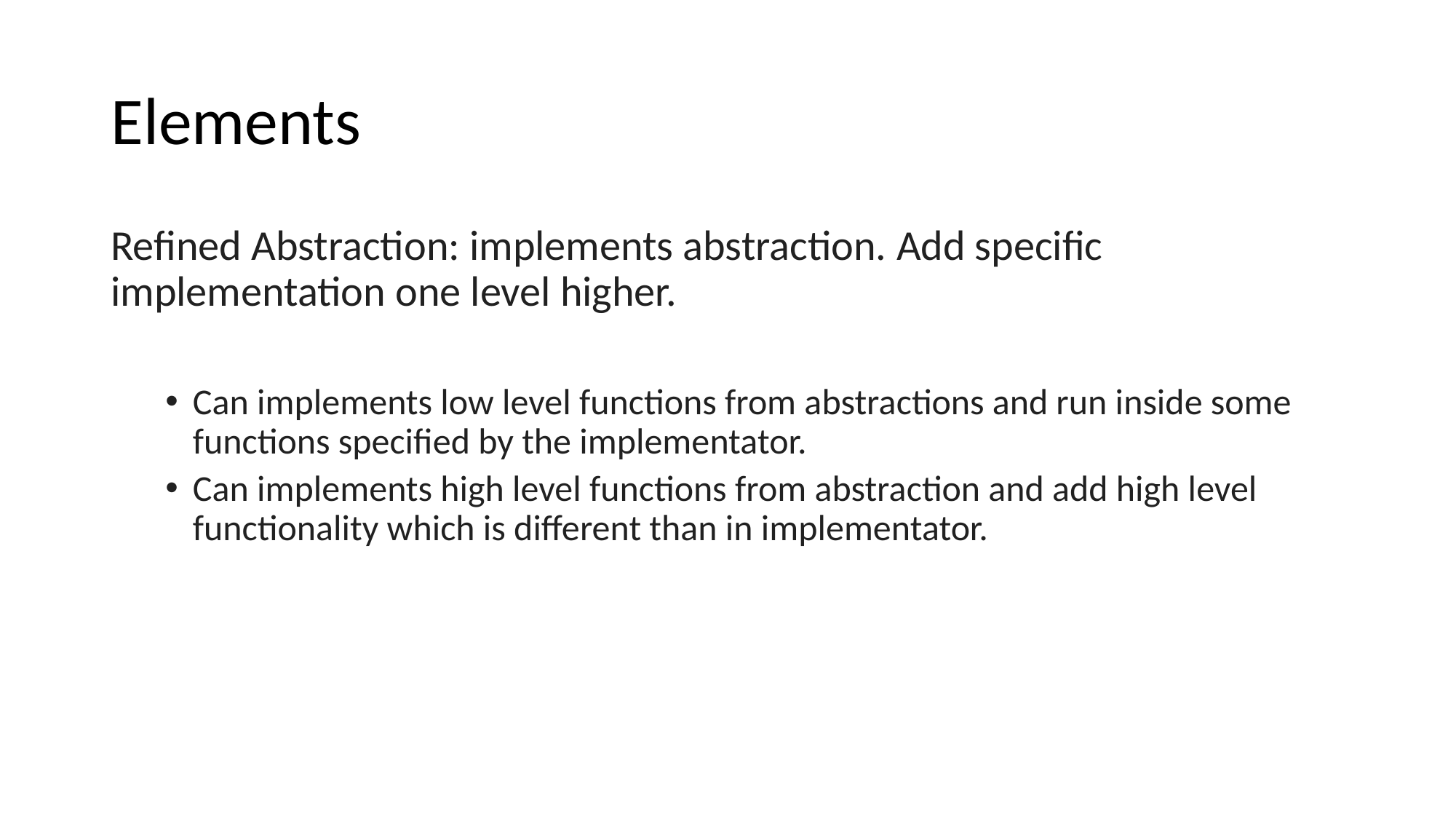

# Elements
Refined Abstraction: implements abstraction. Add specific implementation one level higher.

Can implements low level functions from abstractions and run inside some functions specified by the implementator.
Can implements high level functions from abstraction and add high level functionality which is different than in implementator.